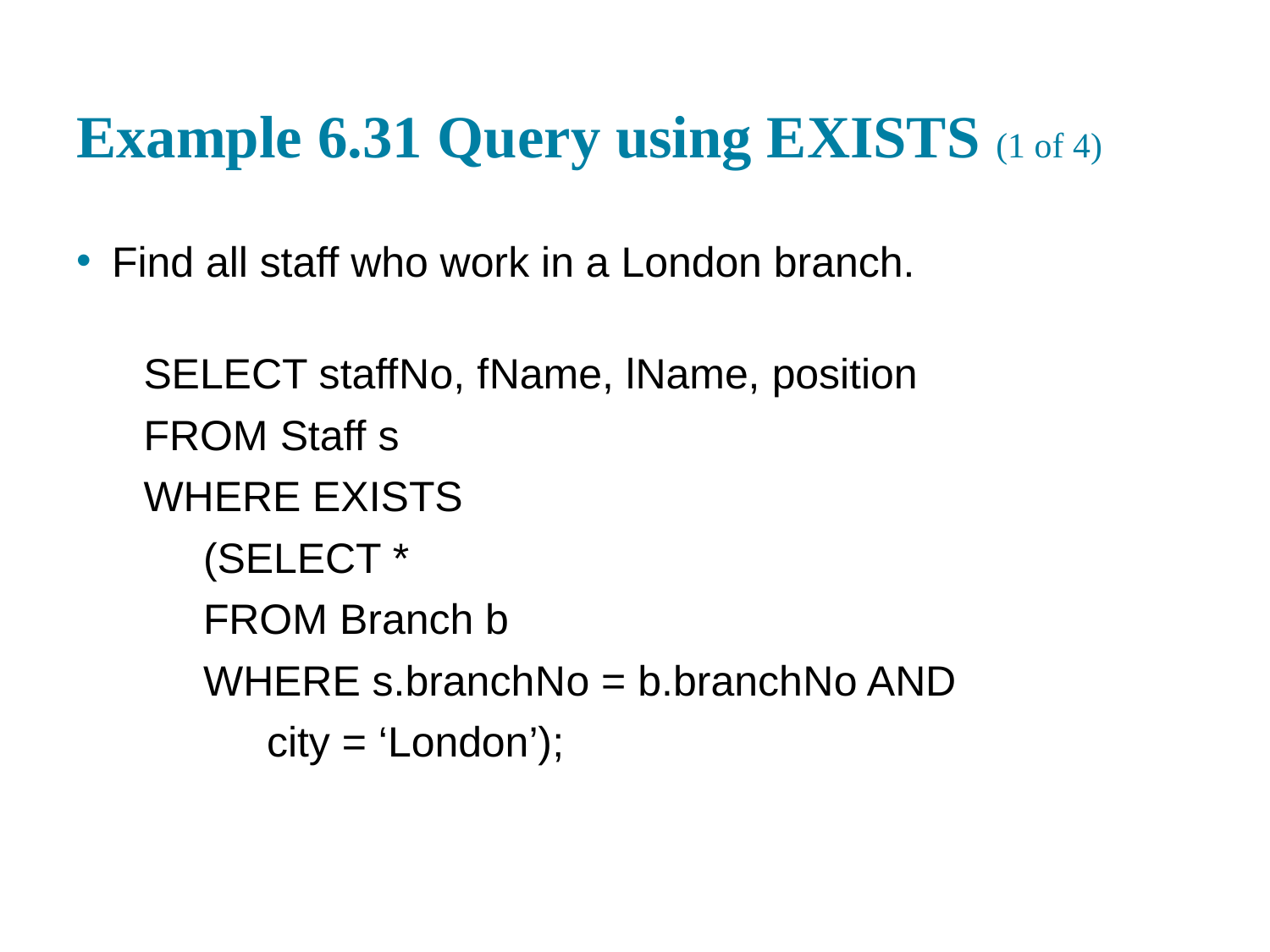

# Example 6.31 Query using EXISTS (1 of 4)
Find all staff who work in a London branch.
SELECT staff N o, f Name, l Name, position
FROM Staff s
WHERE EXISTS
(SELECT *
FROM Branch b
WHERE s.branch N o = b.branch N o AND
city = ‘London’);